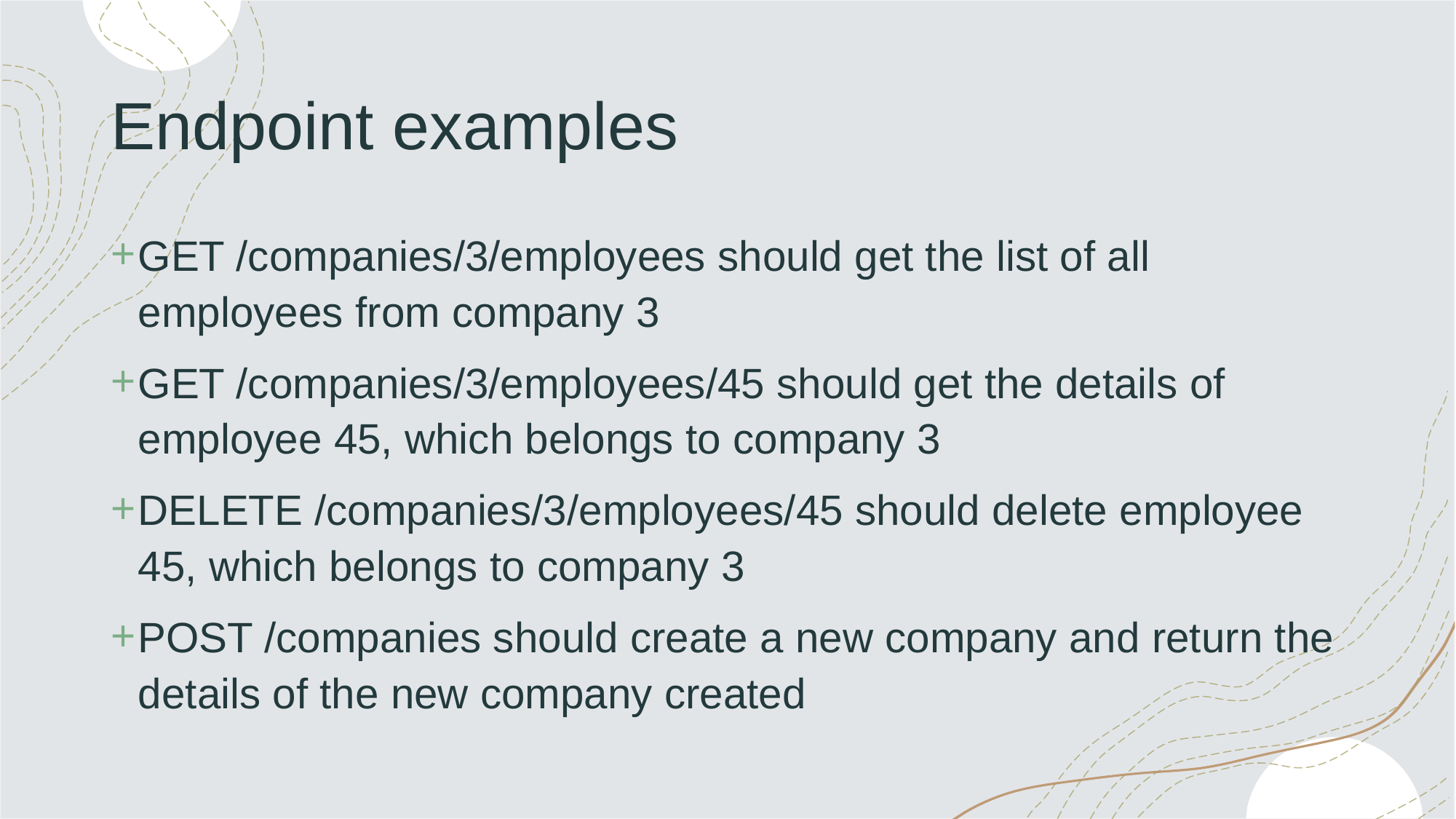

# Endpoint examples
GET /companies/3/employees should get the list of all employees from company 3
GET /companies/3/employees/45 should get the details of employee 45, which belongs to company 3
DELETE /companies/3/employees/45 should delete employee 45, which belongs to company 3
POST /companies should create a new company and return the details of the new company created